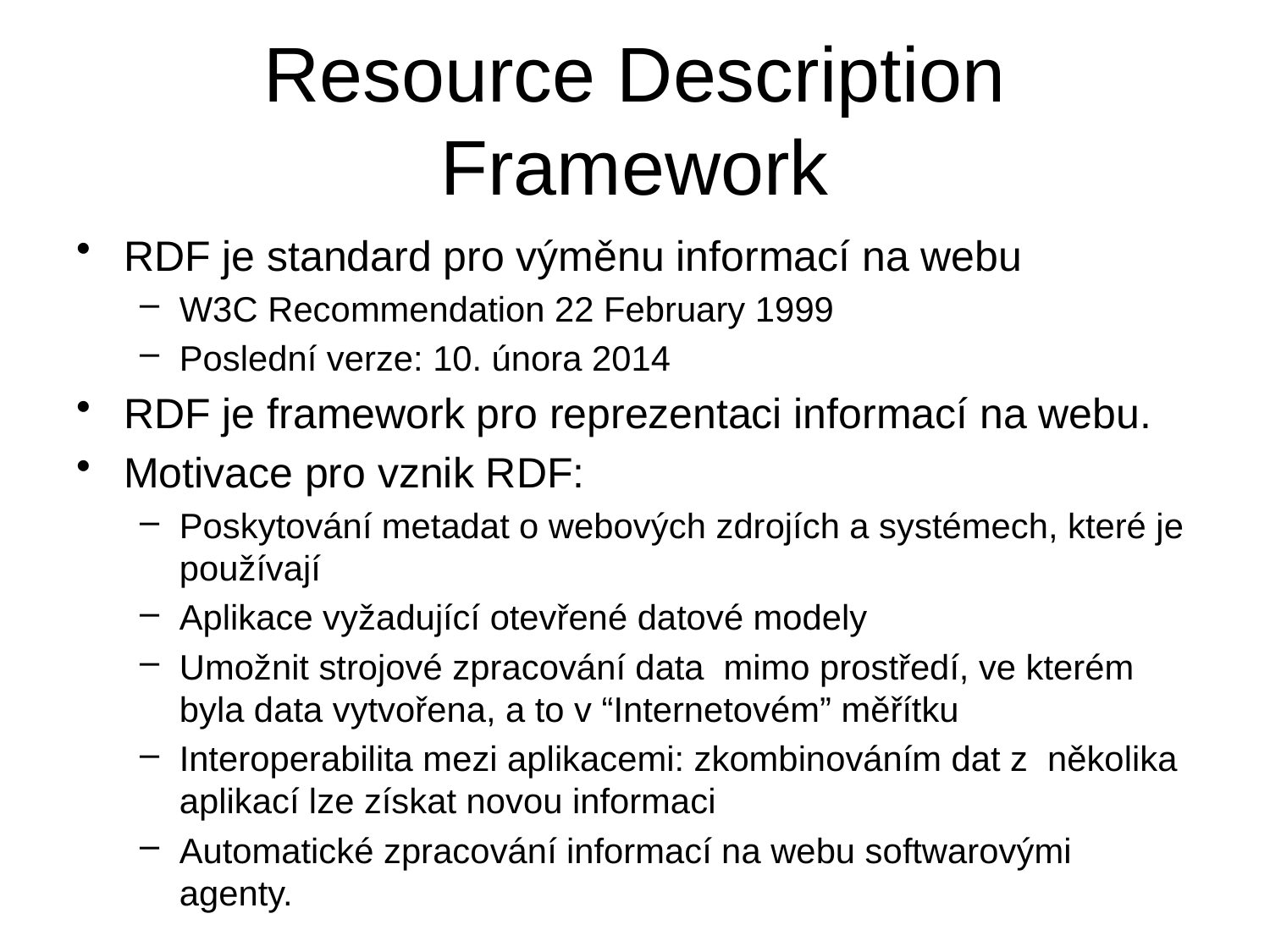

# Resource Description Framework
RDF je standard pro výměnu informací na webu
W3C Recommendation 22 February 1999
Poslední verze: 10. února 2014
RDF je framework pro reprezentaci informací na webu.
Motivace pro vznik RDF:
Poskytování metadat o webových zdrojích a systémech, které je používají
Aplikace vyžadující otevřené datové modely
Umožnit strojové zpracování data  mimo prostředí, ve kterém byla data vytvořena, a to v “Internetovém” měřítku
Interoperabilita mezi aplikacemi: zkombinováním dat z  několika aplikací lze získat novou informaci
Automatické zpracování informací na webu softwarovými agenty.